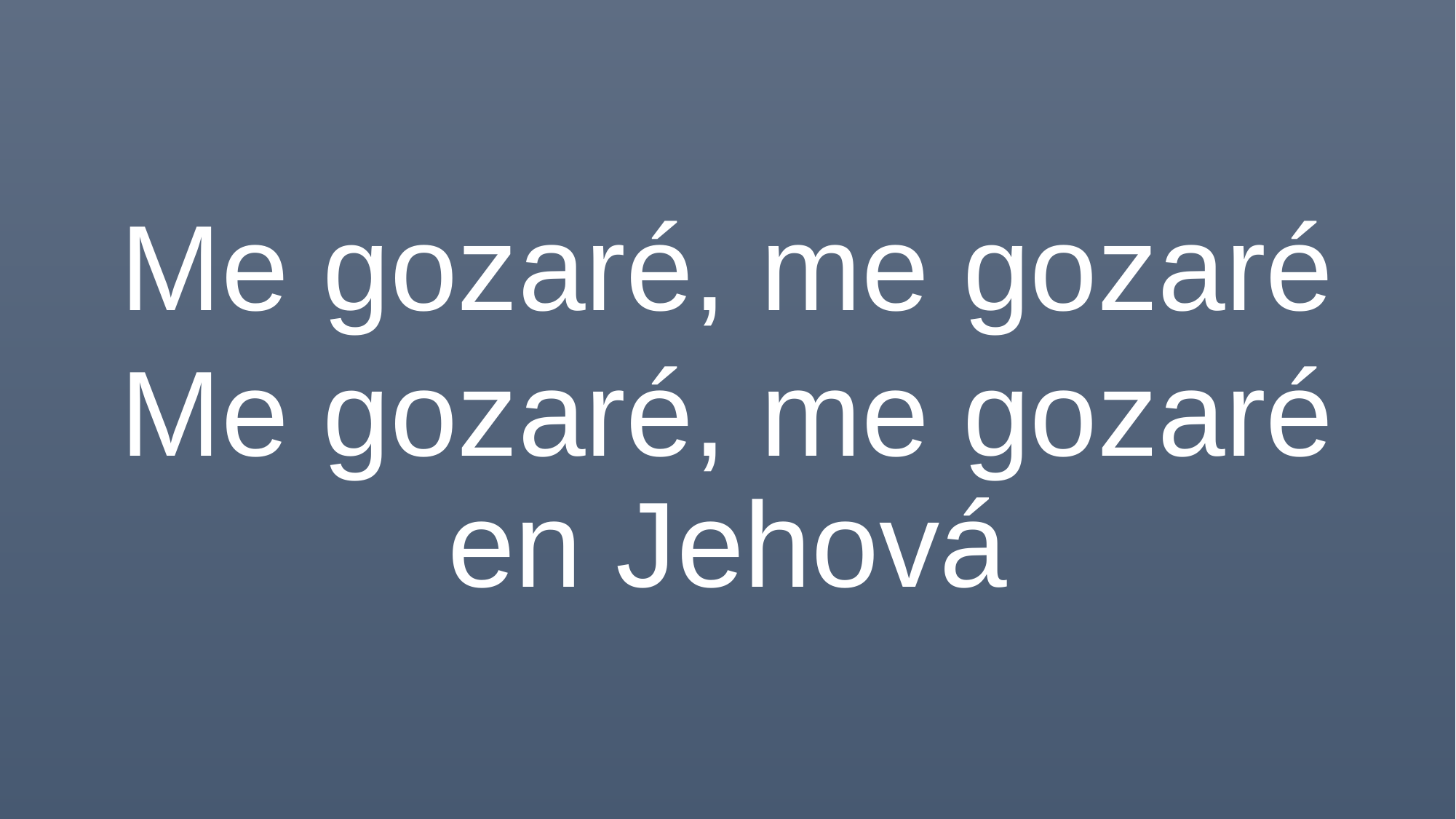

Me gozaré, me gozaré
Me gozaré, me gozaré en Jehová